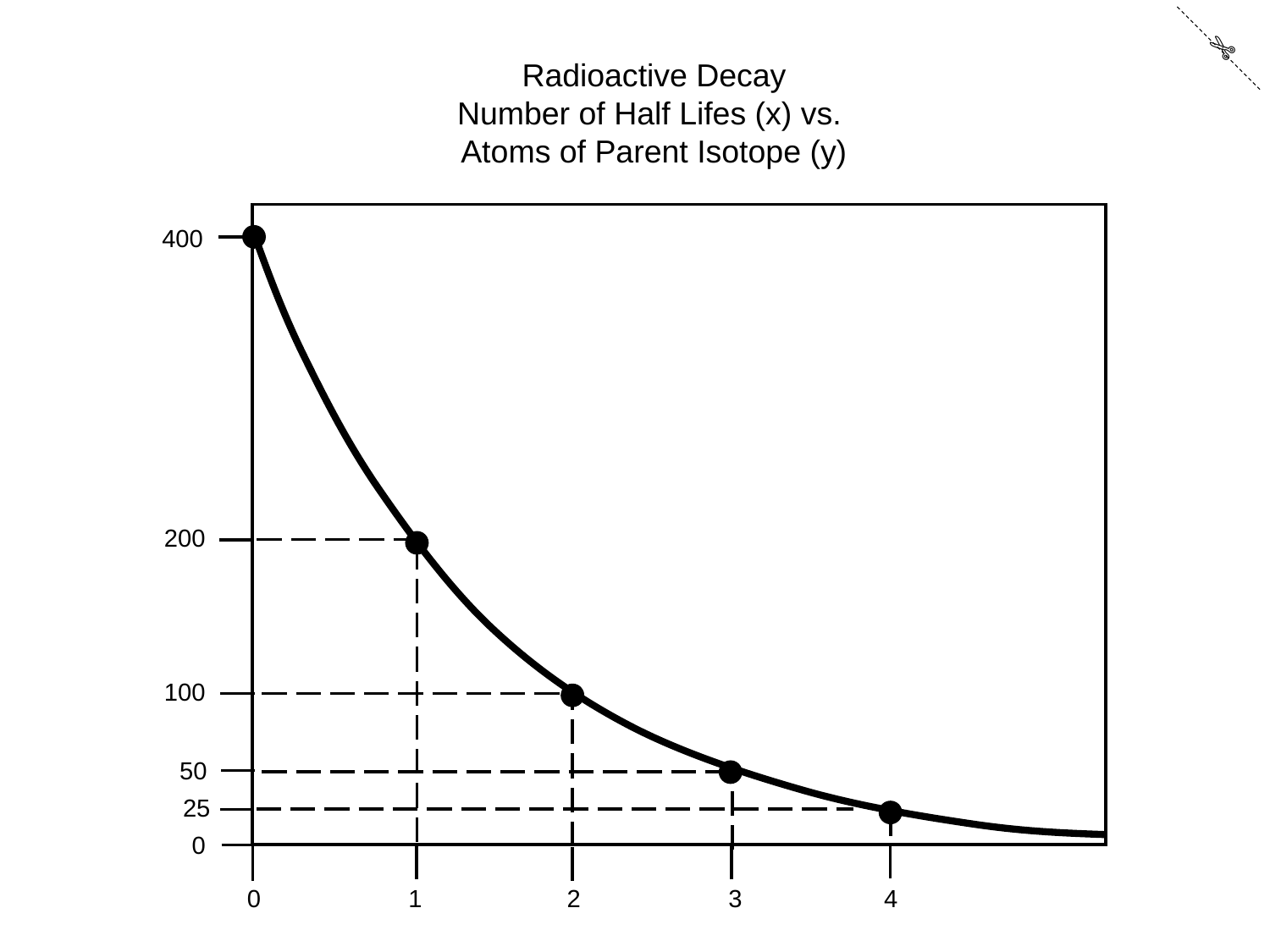

✄
Radioactive Decay
Number of Half Lifes (x) vs.
Atoms of Parent Isotope (y)

400

200

100

50

25

0
0
1
2
3
4